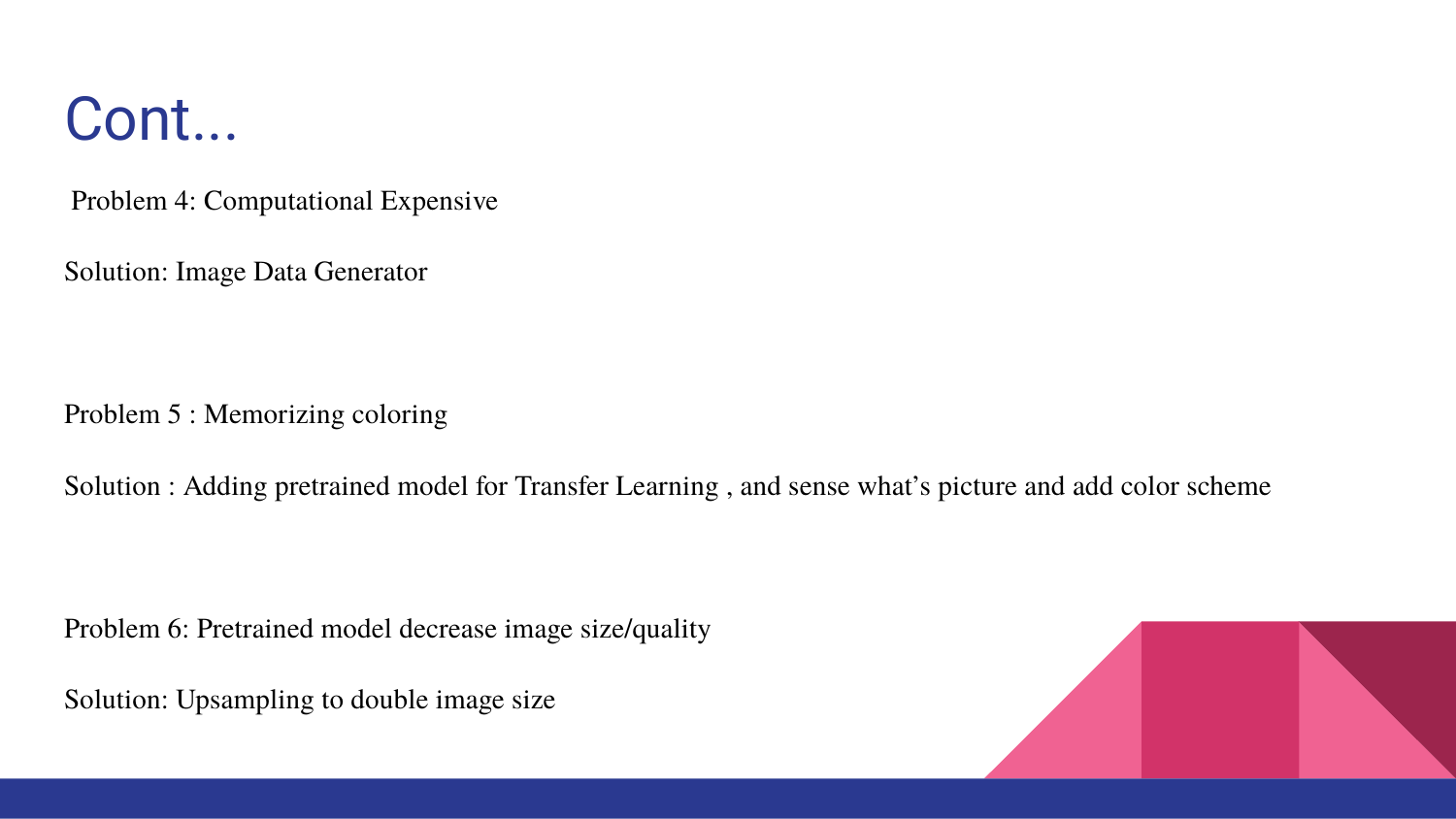

# Cont...
 Problem 4: Computational Expensive
Solution: Image Data Generator

Problem 5 : Memorizing coloring
Solution : Adding pretrained model for Transfer Learning , and sense what’s picture and add color scheme

Problem 6: Pretrained model decrease image size/quality
Solution: Upsampling to double image size